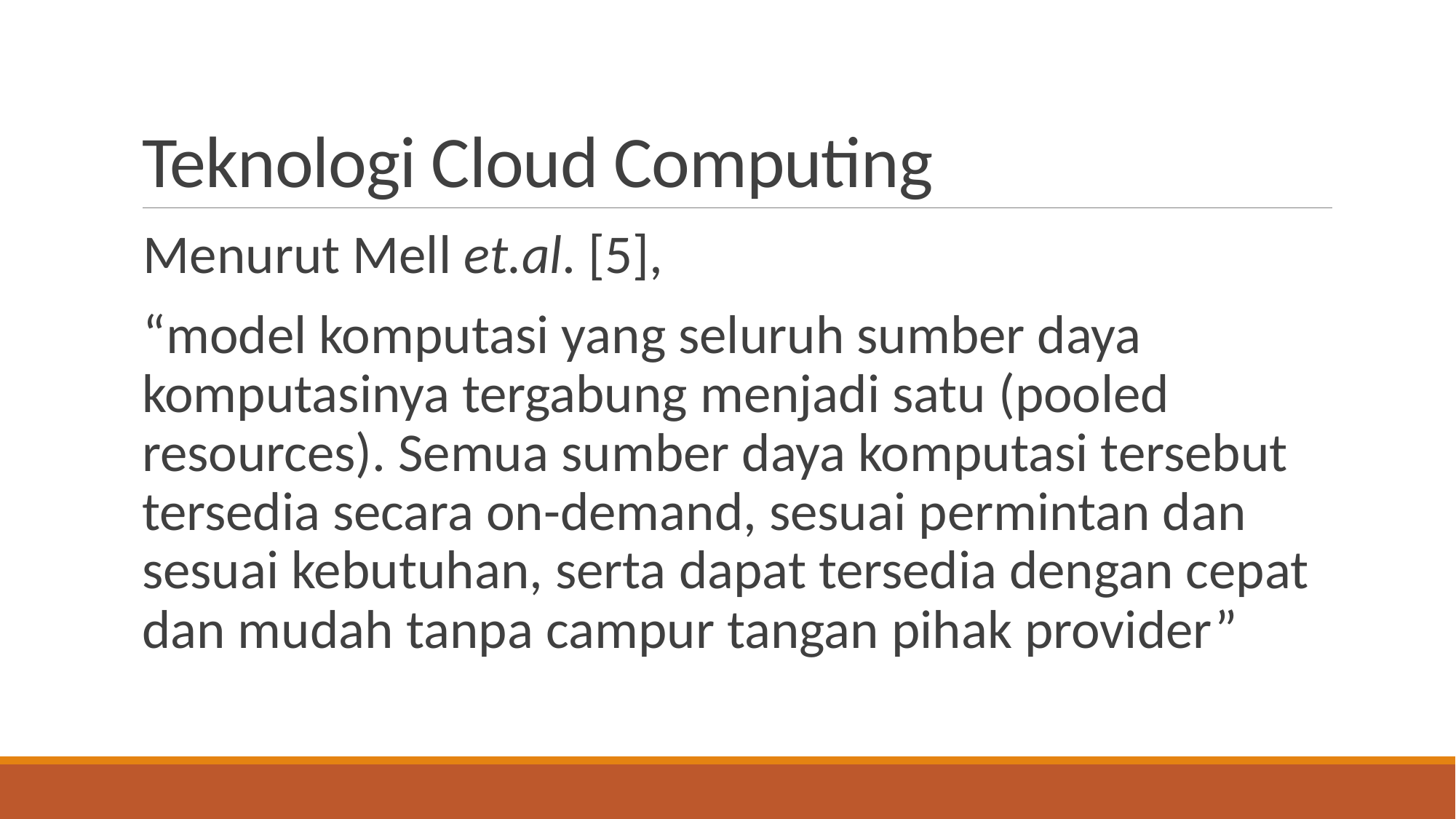

# Teknologi Cloud Computing
Menurut Mell et.al. [5],
“model komputasi yang seluruh sumber daya komputasinya tergabung menjadi satu (pooled resources). Semua sumber daya komputasi tersebut tersedia secara on-demand, sesuai permintan dan sesuai kebutuhan, serta dapat tersedia dengan cepat dan mudah tanpa campur tangan pihak provider”